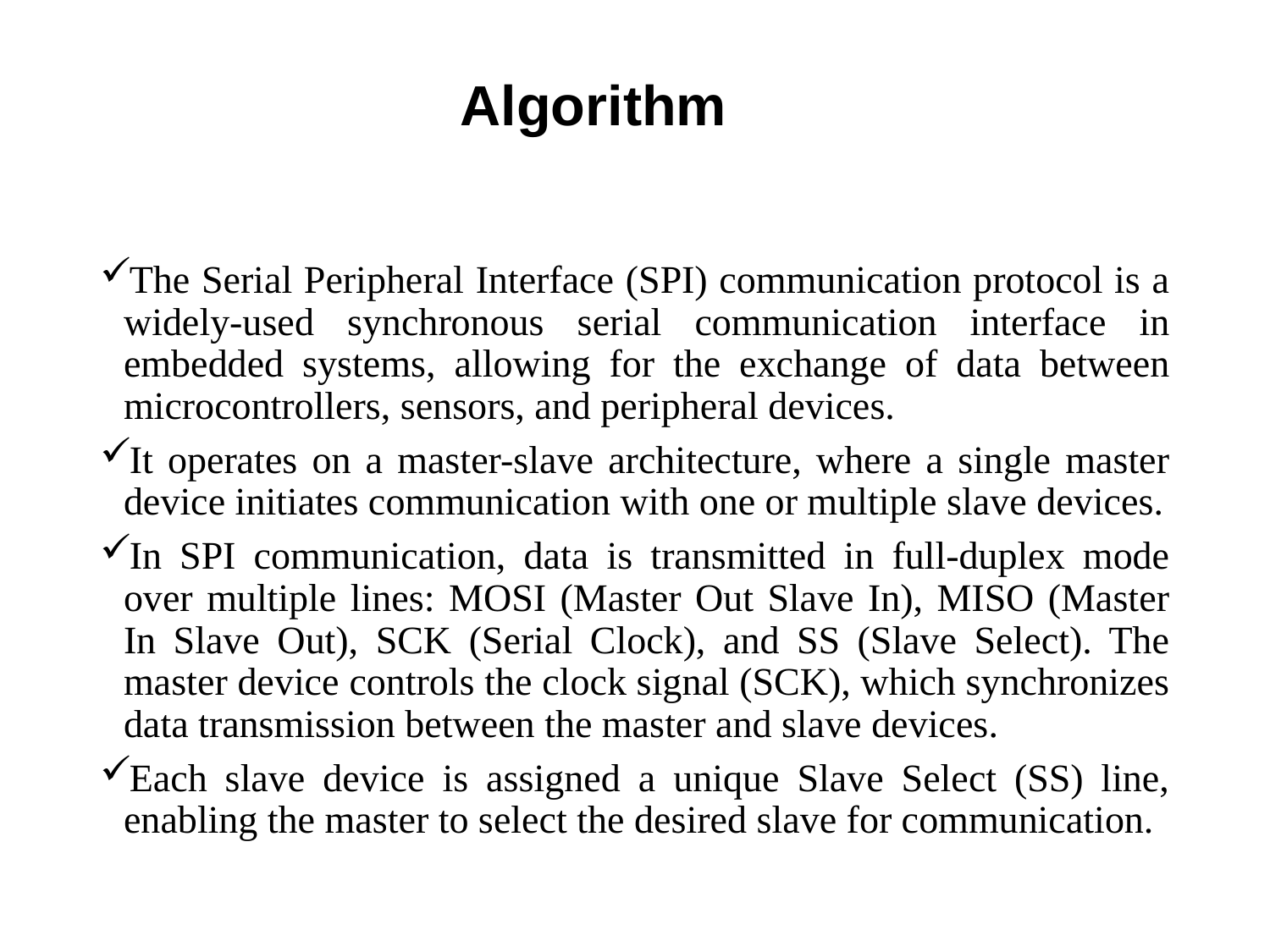

# Algorithm
The Serial Peripheral Interface (SPI) communication protocol is a widely-used synchronous serial communication interface in embedded systems, allowing for the exchange of data between microcontrollers, sensors, and peripheral devices.
It operates on a master-slave architecture, where a single master device initiates communication with one or multiple slave devices.
In SPI communication, data is transmitted in full-duplex mode over multiple lines: MOSI (Master Out Slave In), MISO (Master In Slave Out), SCK (Serial Clock), and SS (Slave Select). The master device controls the clock signal (SCK), which synchronizes data transmission between the master and slave devices.
Each slave device is assigned a unique Slave Select (SS) line, enabling the master to select the desired slave for communication.